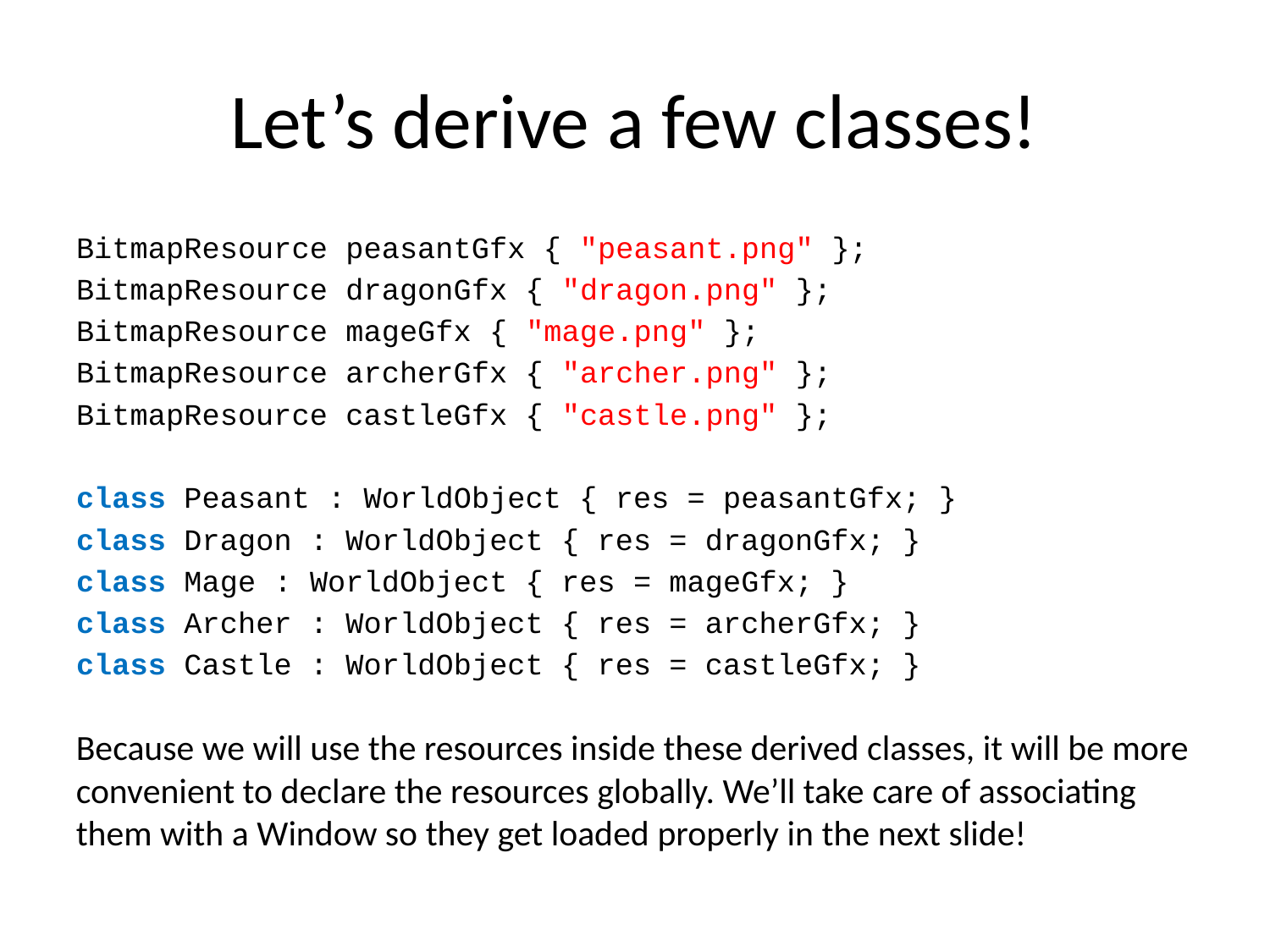

# Let’s derive a few classes!
BitmapResource peasantGfx { "peasant.png" };
BitmapResource dragonGfx { "dragon.png" };
BitmapResource mageGfx { "mage.png" };
BitmapResource archerGfx { "archer.png" };
BitmapResource castleGfx { "castle.png" };

class Peasant : WorldObject { res = peasantGfx; }
class Dragon : WorldObject { res = dragonGfx; }
class Mage : WorldObject { res = mageGfx; }
class Archer : WorldObject { res = archerGfx; }
class Castle : WorldObject { res = castleGfx; }

Because we will use the resources inside these derived classes, it will be more convenient to declare the resources globally. We’ll take care of associating them with a Window so they get loaded properly in the next slide!